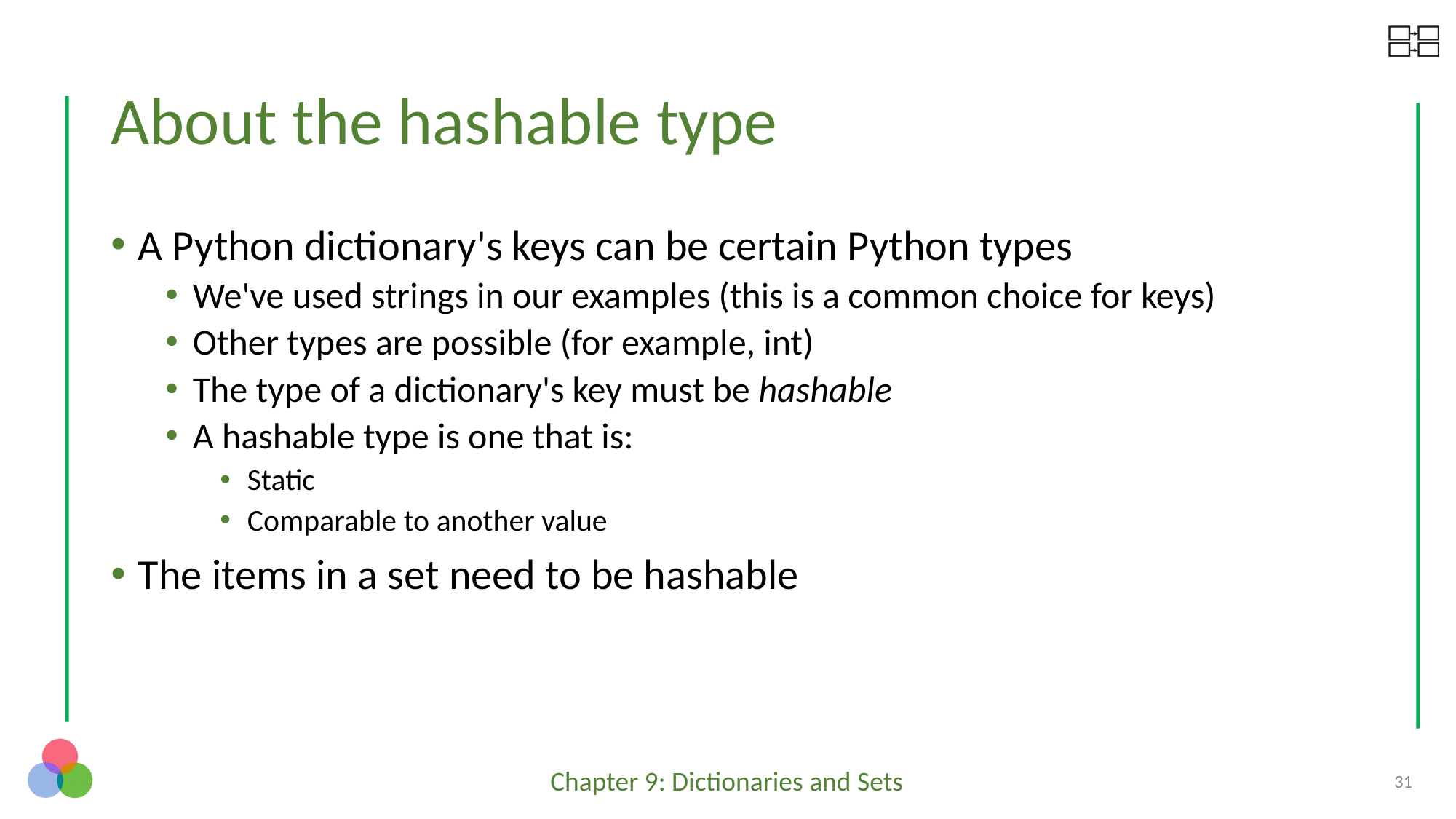

# About the hashable type
A Python dictionary's keys can be certain Python types
We've used strings in our examples (this is a common choice for keys)
Other types are possible (for example, int)
The type of a dictionary's key must be hashable
A hashable type is one that is:
Static
Comparable to another value
The items in a set need to be hashable

31